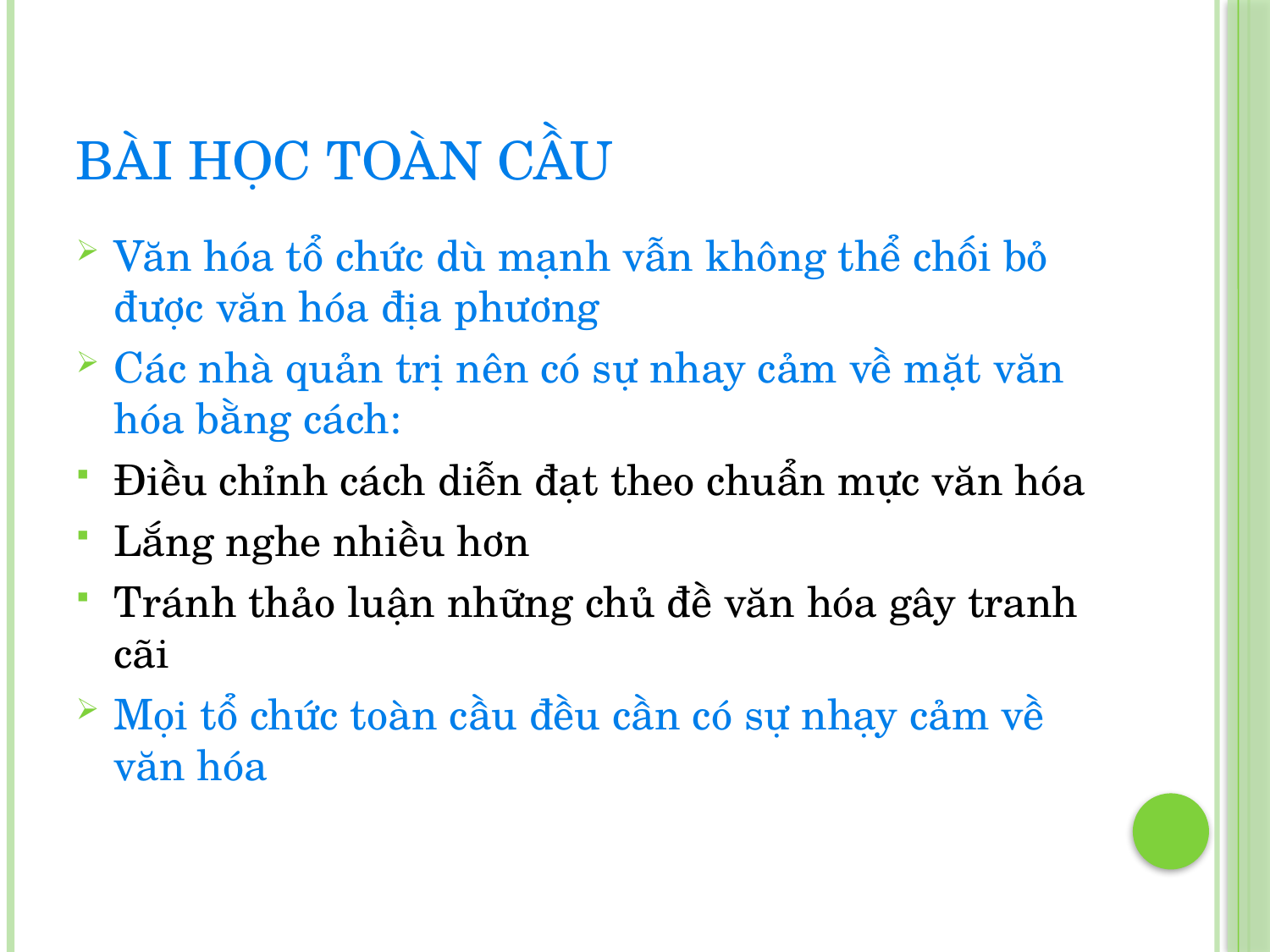

# Bài học toàn cầu
Văn hóa tổ chức dù mạnh vẫn không thể chối bỏ được văn hóa địa phương
Các nhà quản trị nên có sự nhay cảm về mặt văn hóa bằng cách:
Điều chỉnh cách diễn đạt theo chuẩn mực văn hóa
Lắng nghe nhiều hơn
Tránh thảo luận những chủ đề văn hóa gây tranh cãi
Mọi tổ chức toàn cầu đều cần có sự nhạy cảm về văn hóa